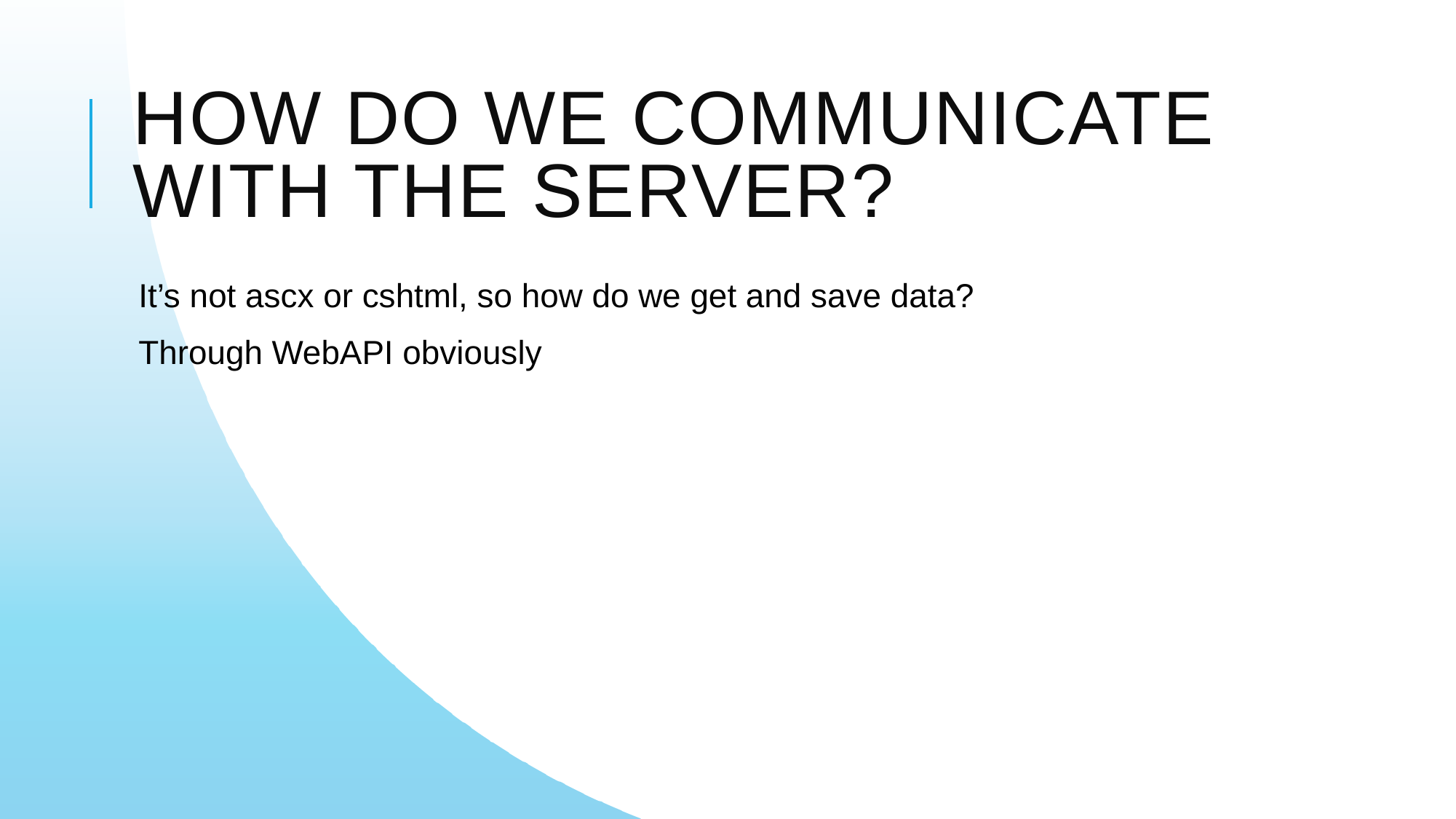

# How do we communicate with the server?
It’s not ascx or cshtml, so how do we get and save data?
Through WebAPI obviously